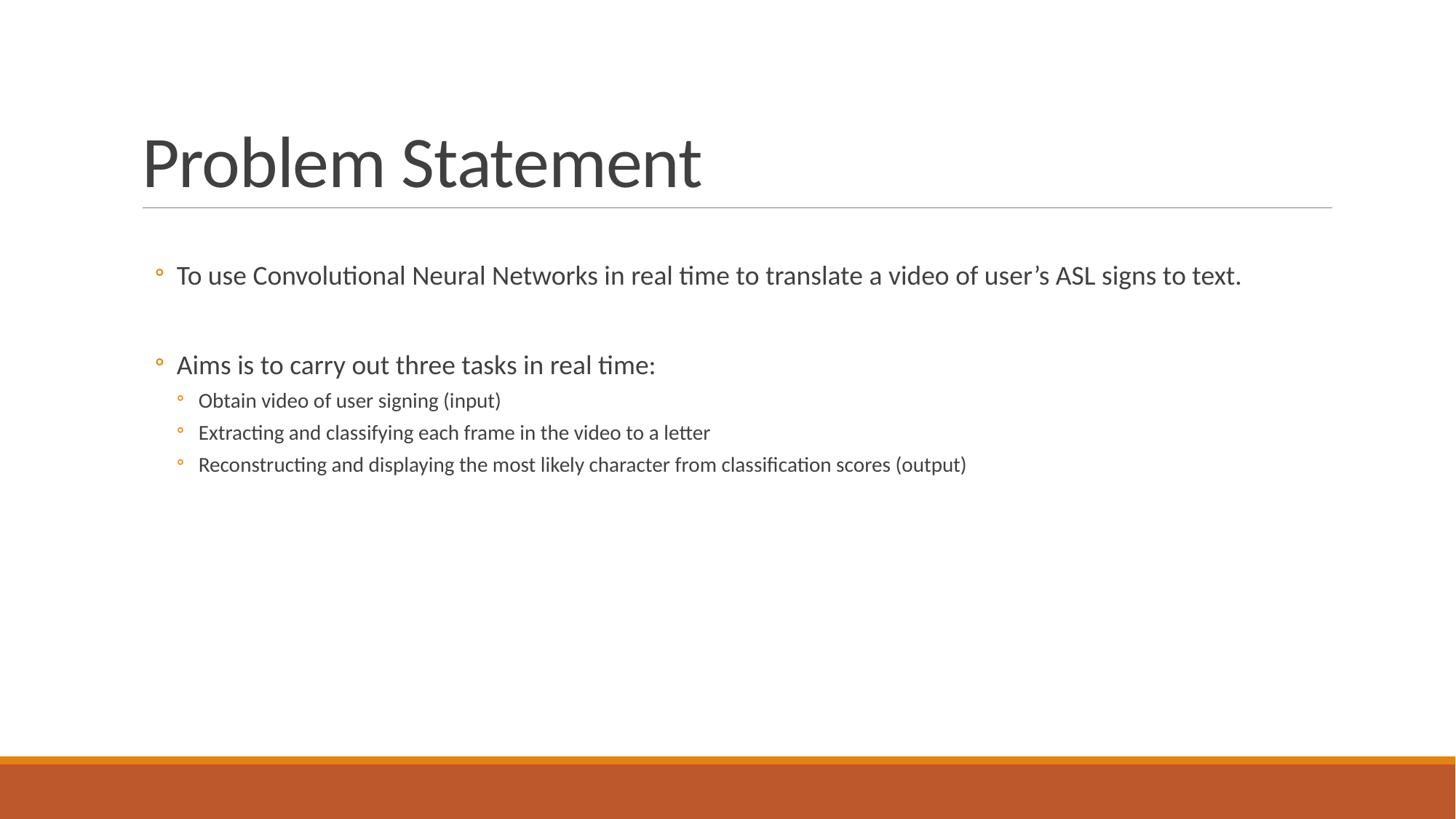

# Problem Statement

To use Convolutional Neural Networks in real time to translate a video of user’s ASL signs to text.

Aims is to carry out three tasks in real time:
Obtain video of user signing (input)
Extracting and classifying each frame in the video to a letter
Reconstructing and displaying the most likely character from classification scores (output)